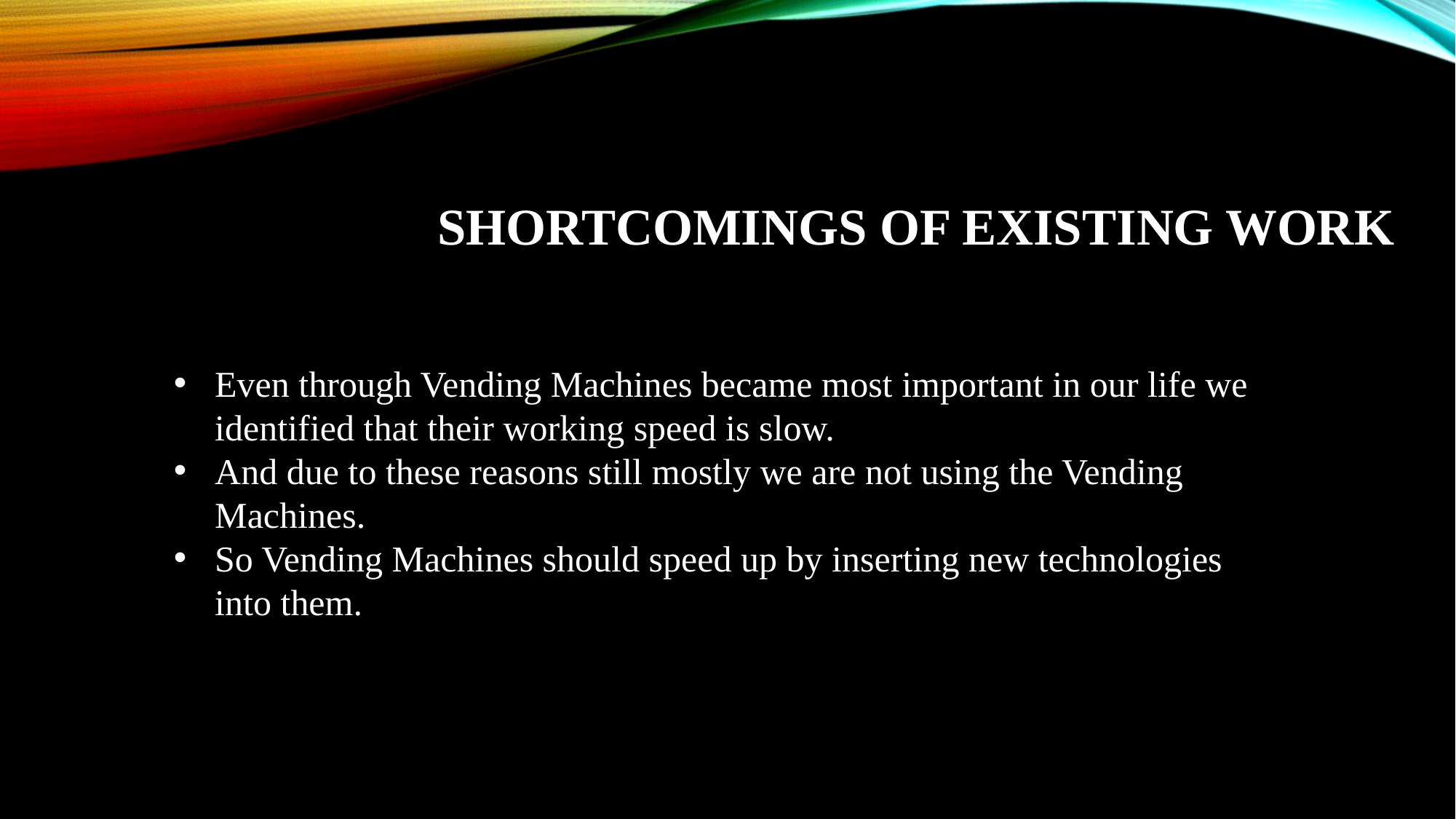

SHORTCOMINGS OF EXISTING WORK
Even through Vending Machines became most important in our life we identified that their working speed is slow.
And due to these reasons still mostly we are not using the Vending Machines.
So Vending Machines should speed up by inserting new technologies into them.